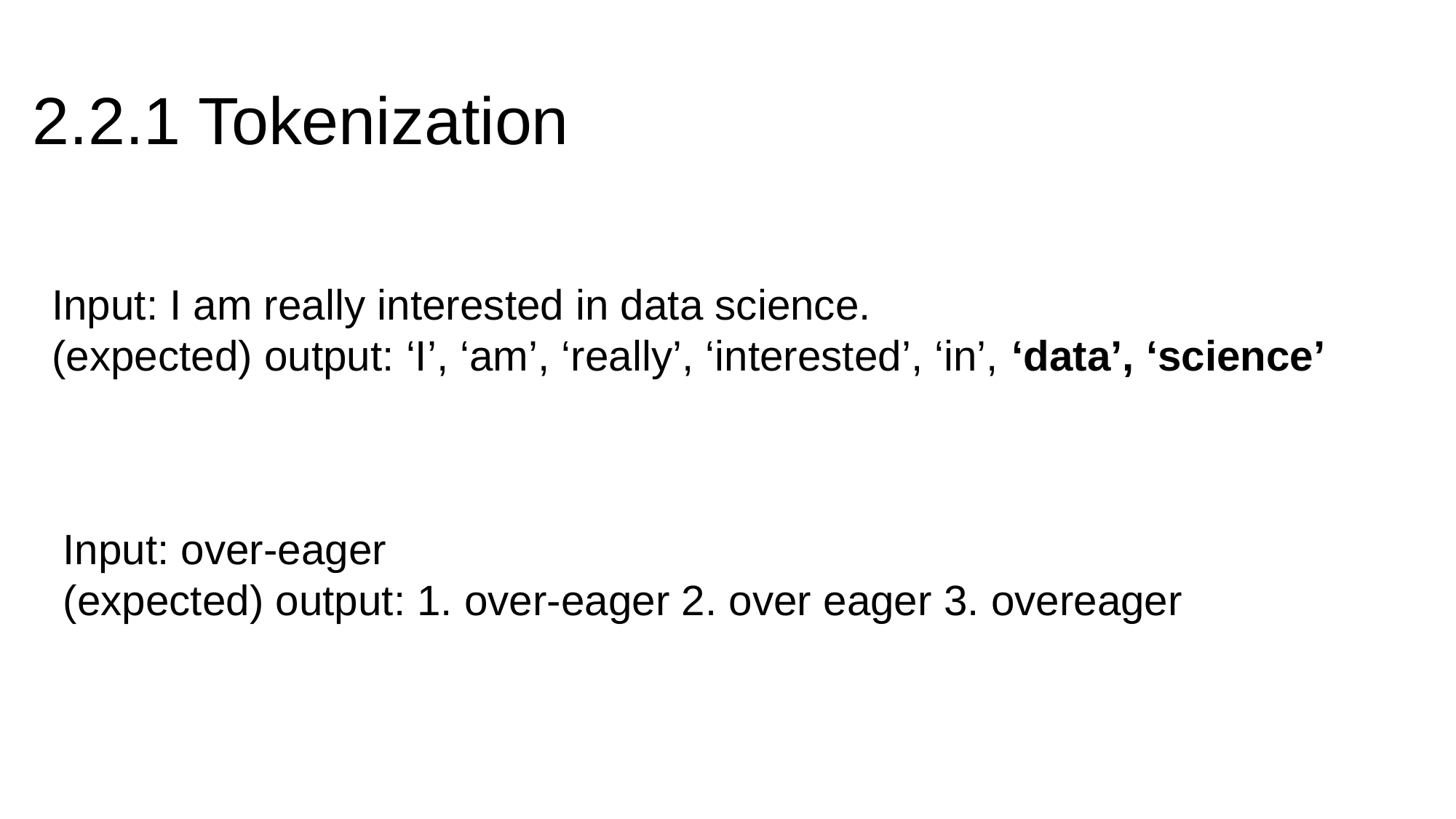

# 2.2.1 Tokenization
Input: I am really interested in data science.
(expected) output: ‘I’, ‘am’, ‘really’, ‘interested’, ‘in’, ‘data’, ‘science’
Input: over-eager
(expected) output: 1. over-eager 2. over eager 3. overeager